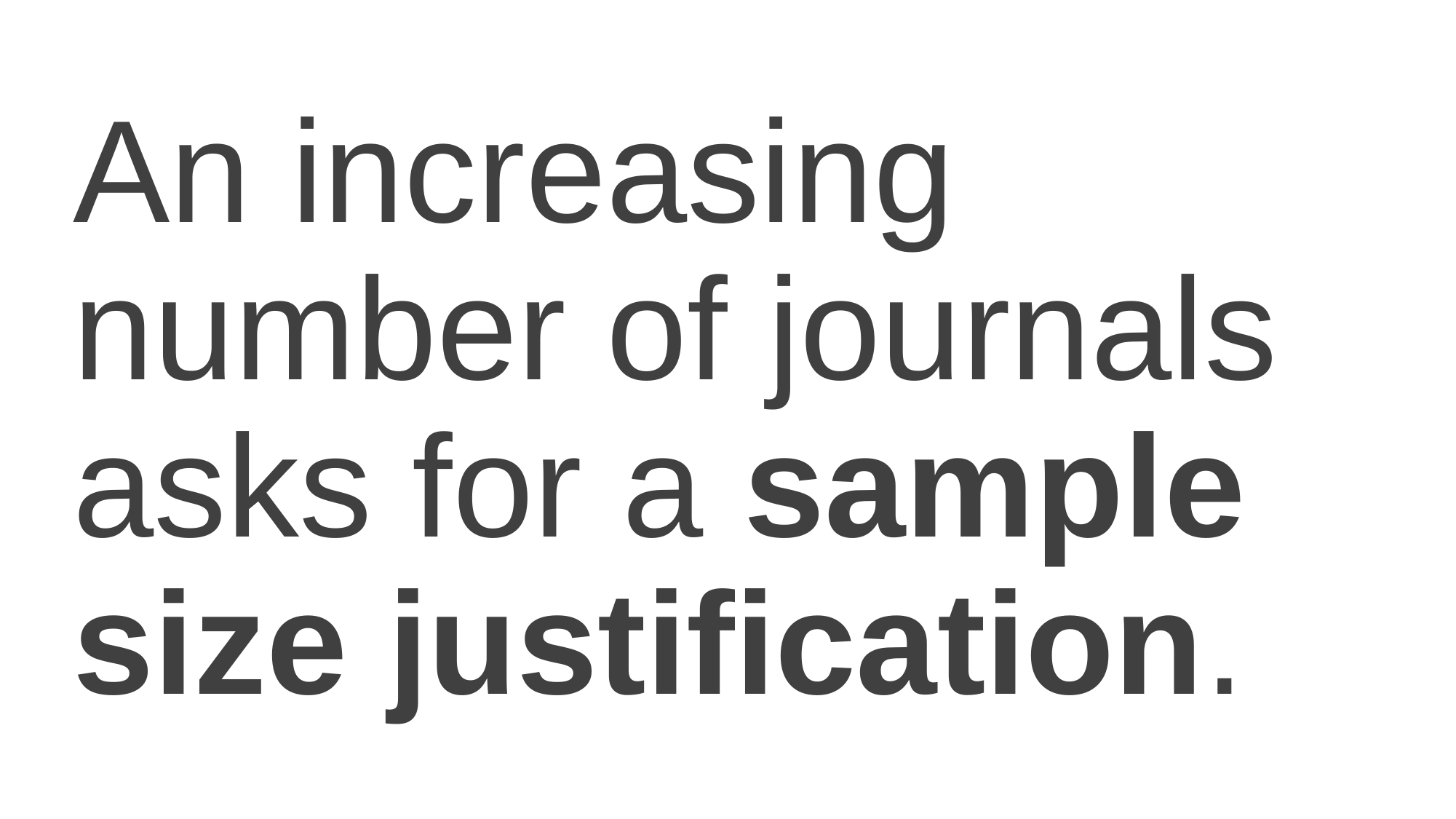

An increasing number of journals asks for a sample size justification.